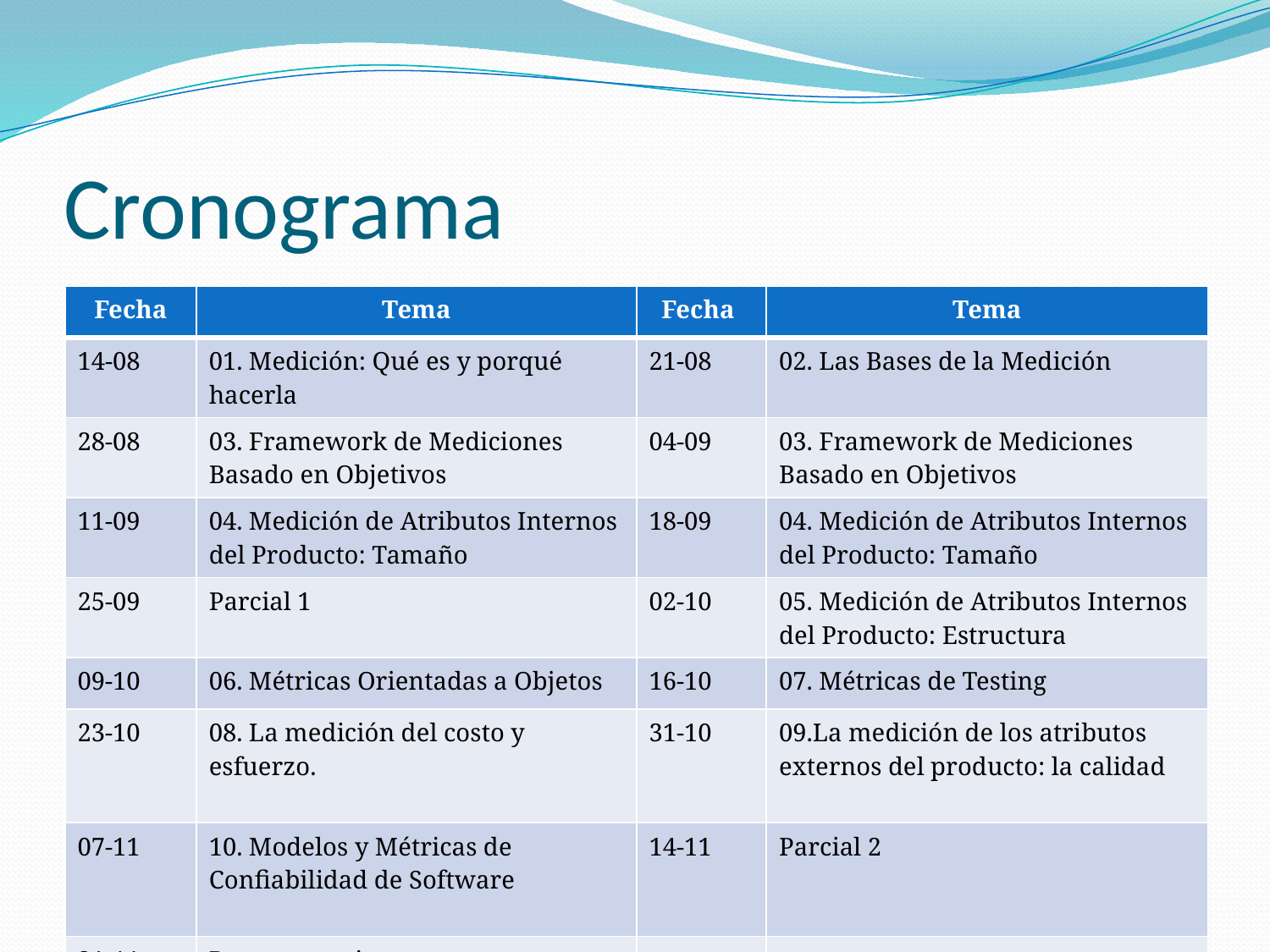

# Cronograma
| Fecha | Tema | Fecha | Tema |
| --- | --- | --- | --- |
| 14-08 | 01. Medición: Qué es y porqué hacerla | 21-08 | 02. Las Bases de la Medición |
| 28-08 | 03. Framework de Mediciones Basado en Objetivos | 04-09 | 03. Framework de Mediciones Basado en Objetivos |
| 11-09 | 04. Medición de Atributos Internos del Producto: Tamaño | 18-09 | 04. Medición de Atributos Internos del Producto: Tamaño |
| 25-09 | Parcial 1 | 02-10 | 05. Medición de Atributos Internos del Producto: Estructura |
| 09-10 | 06. Métricas Orientadas a Objetos | 16-10 | 07. Métricas de Testing |
| 23-10 | 08. La medición del costo y esfuerzo. | 31-10 | 09.La medición de los atributos externos del producto: la calidad |
| 07-11 | 10. Modelos y Métricas de Confiabilidad de Software | 14-11 | Parcial 2 |
| 21-11 | Recuperatorio |  |  |